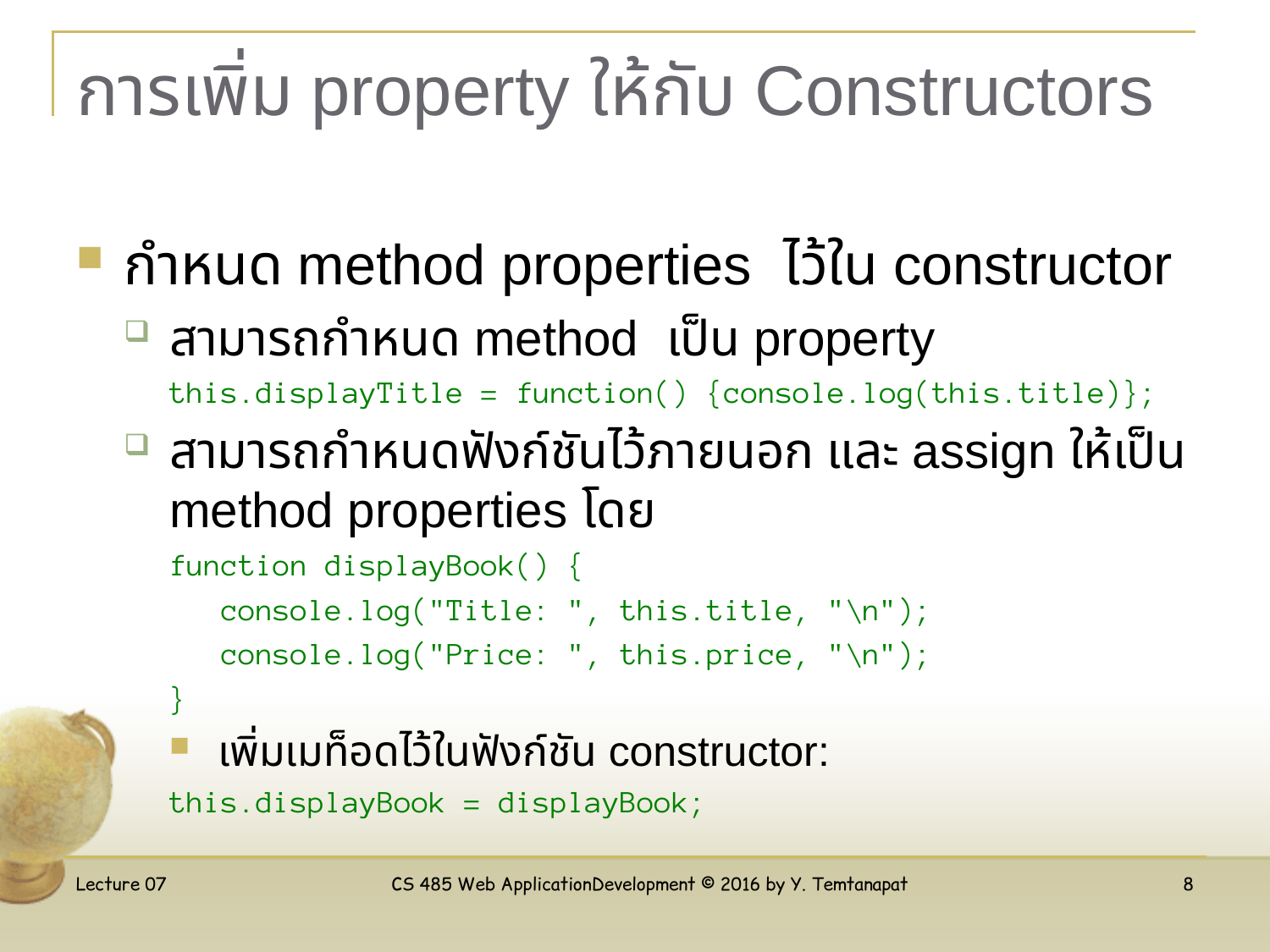

# การเพิ่ม property ให้กับ Constructors
กำหนด method properties  ไว้ใน constructor
สามารถกำหนด method  เป็น property
this.displayTitle = function() {console.log(this.title)};
สามารถกำหนดฟังก์ชันไว้ภายนอก และ assign ให้เป็น method properties โดย
function displayBook() {
   console.log("Title: ", this.title, "\n");
   console.log("Price: ", this.price, "\n");
}
เพิ่มเมท็อดไว้ในฟังก์ชัน constructor:
this.displayBook = displayBook;
Lecture 07
CS 485 Web ApplicationDevelopment © 2016 by Y. Temtanapat
8